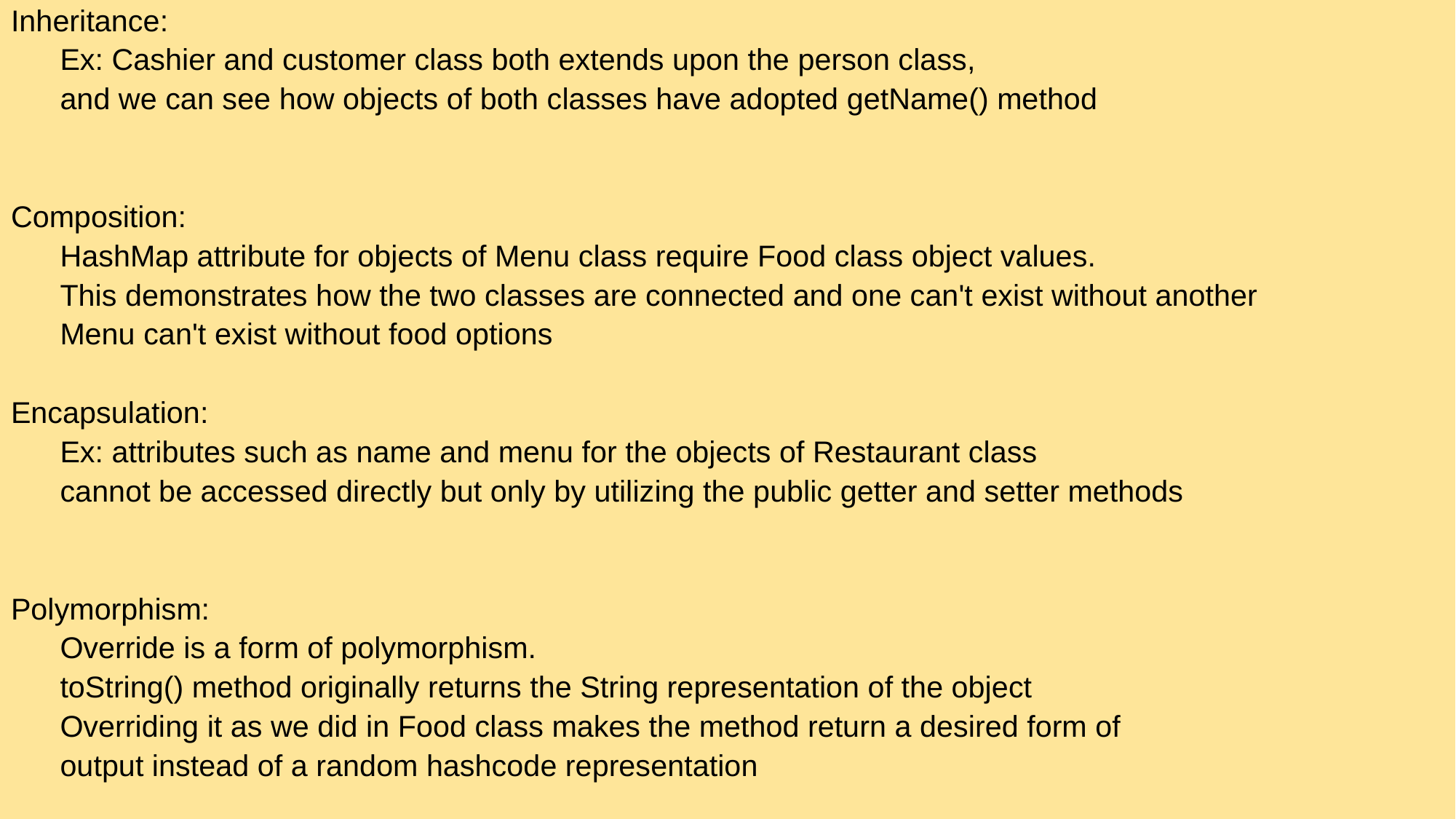

Inheritance:
	Ex: Cashier and customer class both extends upon the person class,
	and we can see how objects of both classes have adopted getName() method

Composition:
	HashMap attribute for objects of Menu class require Food class object values.
	This demonstrates how the two classes are connected and one can't exist without another
	Menu can't exist without food options

Encapsulation:
	Ex: attributes such as name and menu for the objects of Restaurant class
	cannot be accessed directly but only by utilizing the public getter and setter methods

Polymorphism:
	Override is a form of polymorphism.
	toString() method originally returns the String representation of the object
	Overriding it as we did in Food class makes the method return a desired form of
	output instead of a random hashcode representation